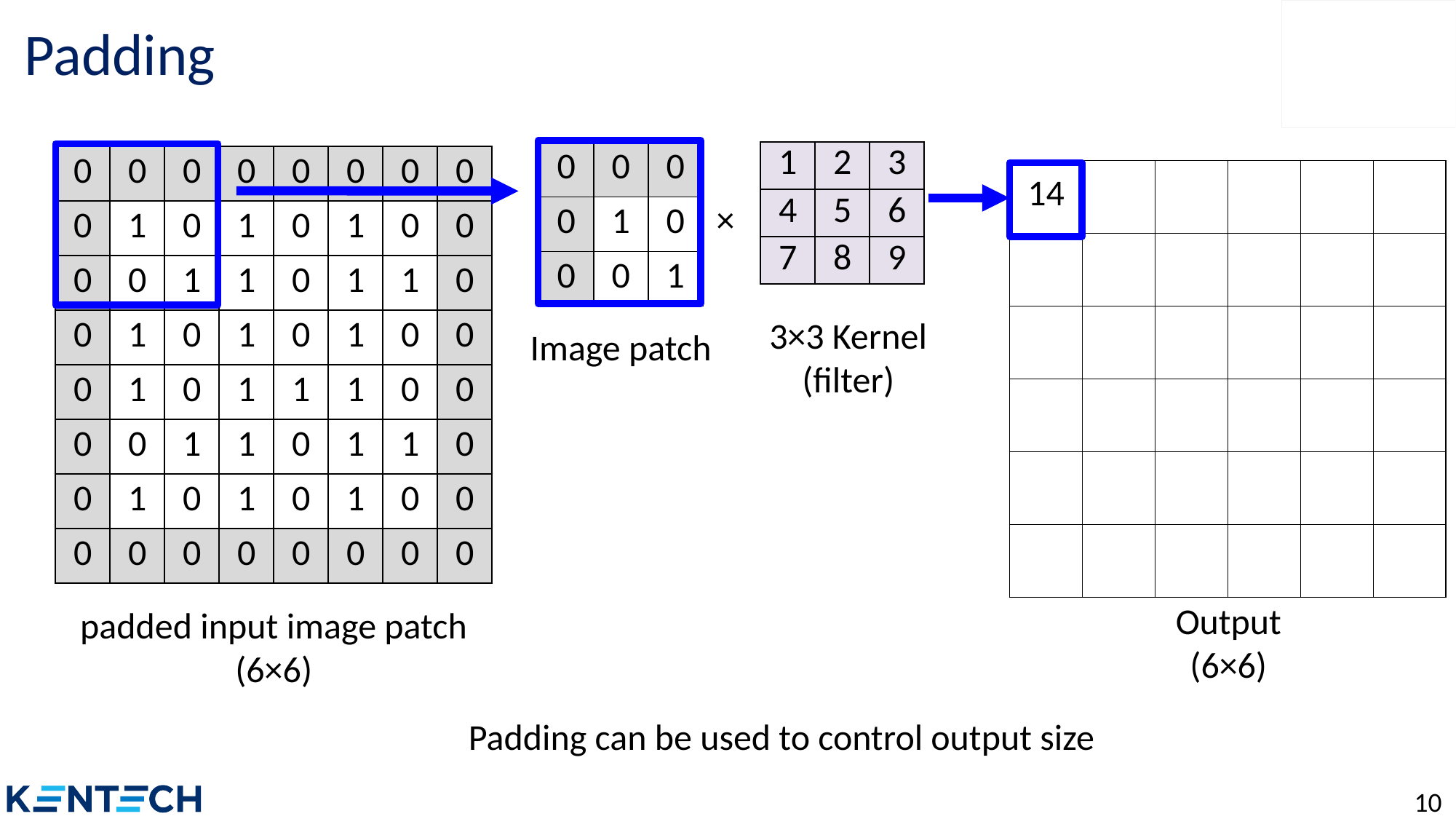

# Padding

| 1 | 2 | 3 |
| --- | --- | --- |
| 4 | 5 | 6 |
| 7 | 8 | 9 |
| 0 | 0 | 0 |
| --- | --- | --- |
| 0 | 1 | 0 |
| 0 | 0 | 1 |

| 0 | 0 | 0 | 0 | 0 | 0 | 0 | 0 |
| --- | --- | --- | --- | --- | --- | --- | --- |
| 0 | 1 | 0 | 1 | 0 | 1 | 0 | 0 |
| 0 | 0 | 1 | 1 | 0 | 1 | 1 | 0 |
| 0 | 1 | 0 | 1 | 0 | 1 | 0 | 0 |
| 0 | 1 | 0 | 1 | 1 | 1 | 0 | 0 |
| 0 | 0 | 1 | 1 | 0 | 1 | 1 | 0 |
| 0 | 1 | 0 | 1 | 0 | 1 | 0 | 0 |
| 0 | 0 | 0 | 0 | 0 | 0 | 0 | 0 |
| 14 |  |  |  |  |  |
| --- | --- | --- | --- | --- | --- |
|  |  |  |  |  |  |
|  |  |  |  |  |  |
|  |  |  |  |  |  |
|  |  |  |  |  |  |
|  |  |  |  |  |  |

×
3×3 Kernel
(filter)
Image patch
Output
(6×6)
padded input image patch
(6×6)
Padding can be used to control output size
10